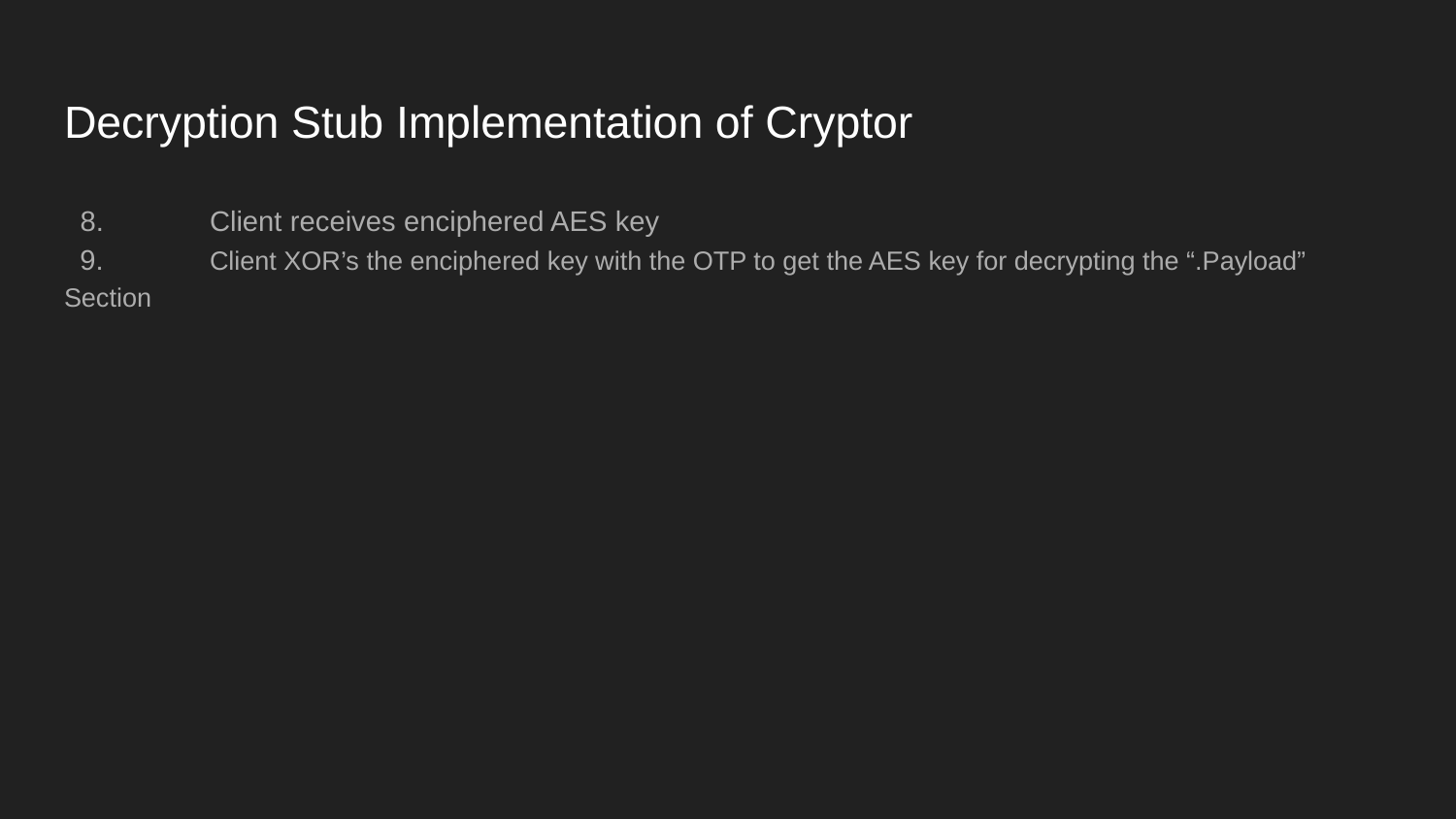

# Decryption Stub Implementation of Cryptor

  8.	Client receives enciphered AES key
  9.	Client XOR’s the enciphered key with the OTP to get the AES key for decrypting the “.Payload” Section